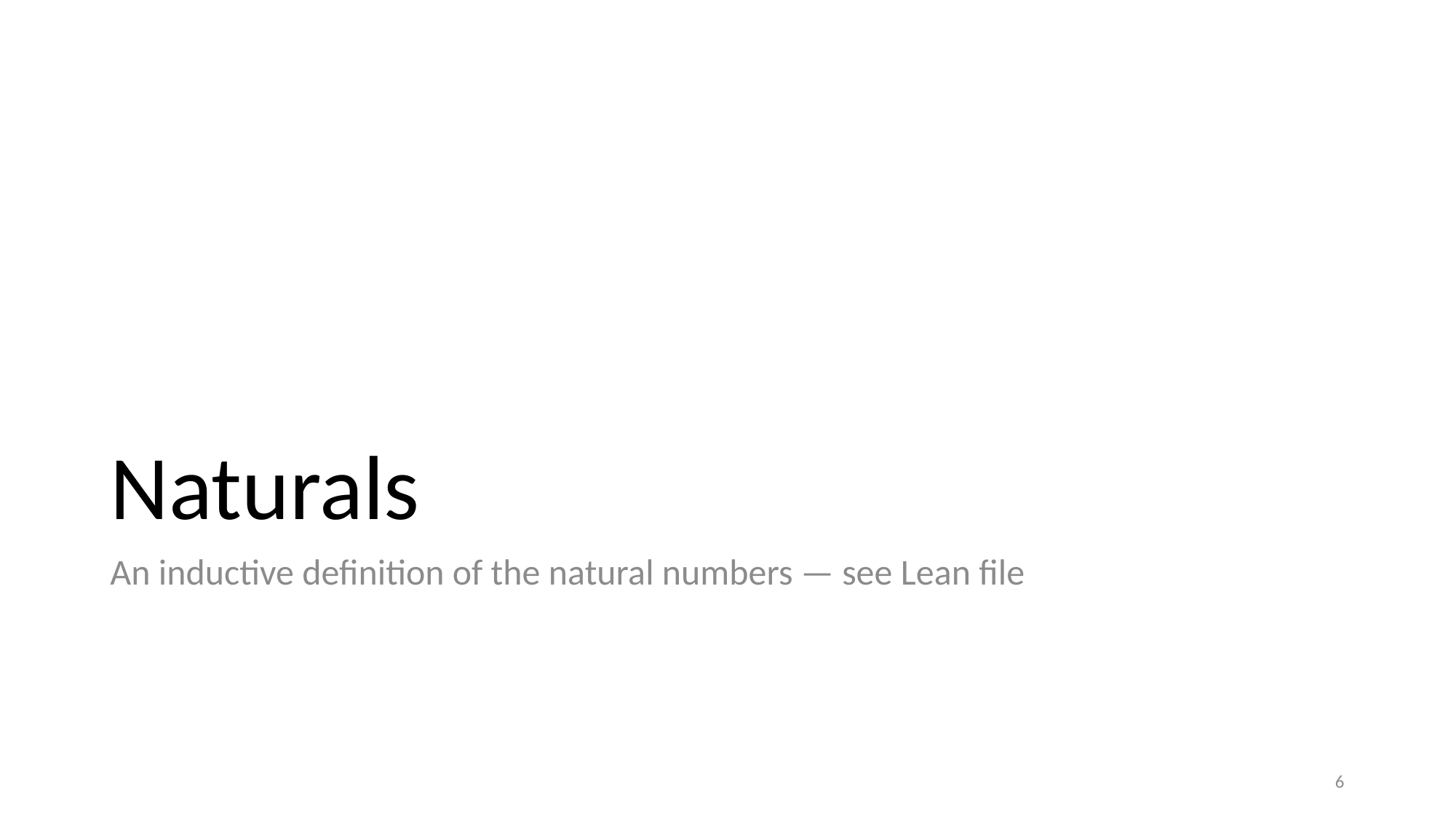

# Naturals
An inductive definition of the natural numbers — see Lean file
6